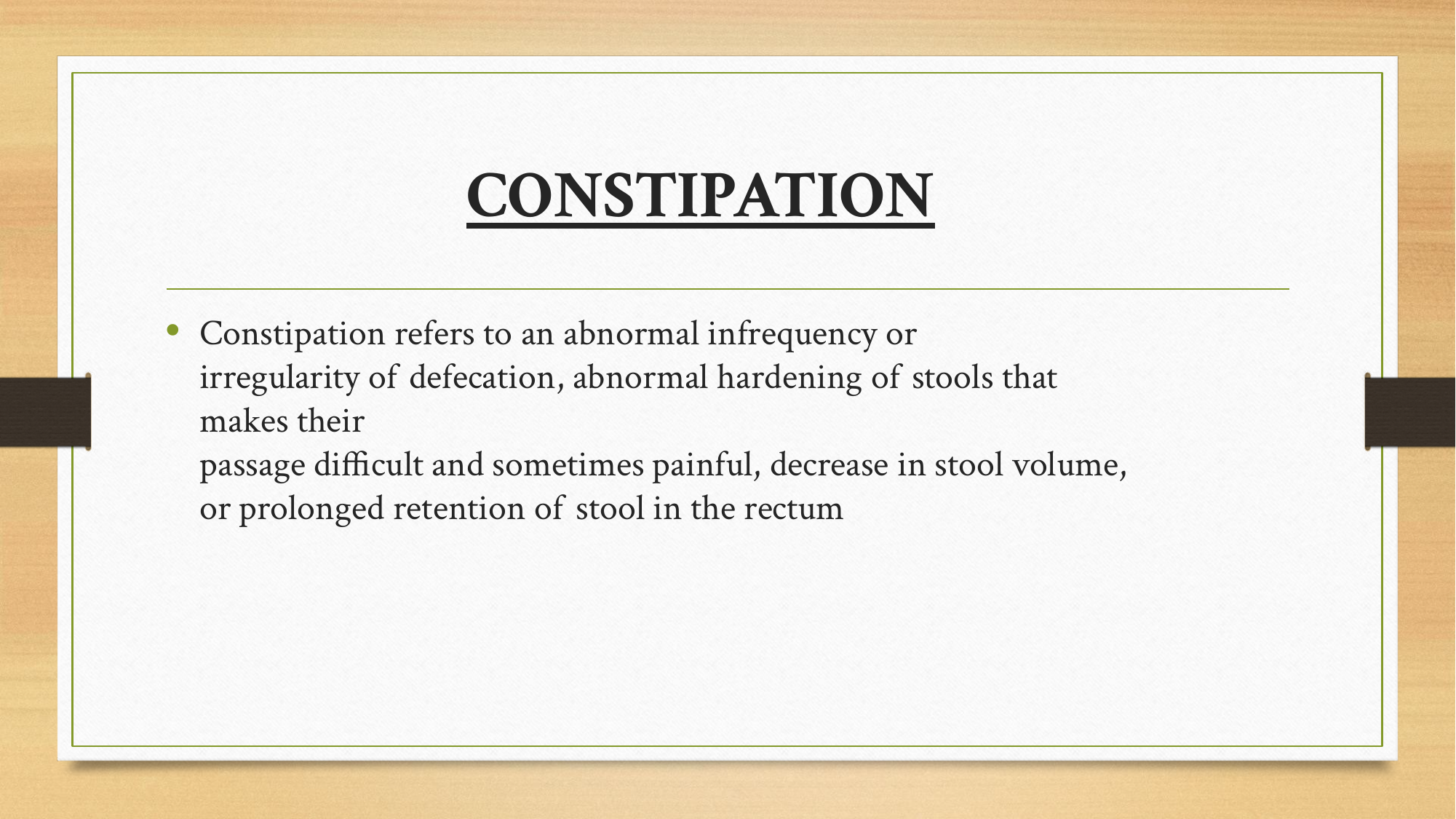

# CONSTIPATION
Constipation refers to an abnormal infrequency or irregularity of defecation, abnormal hardening of stools that makes their
passage difficult and sometimes painful, decrease in stool volume, or prolonged retention of stool in the rectum